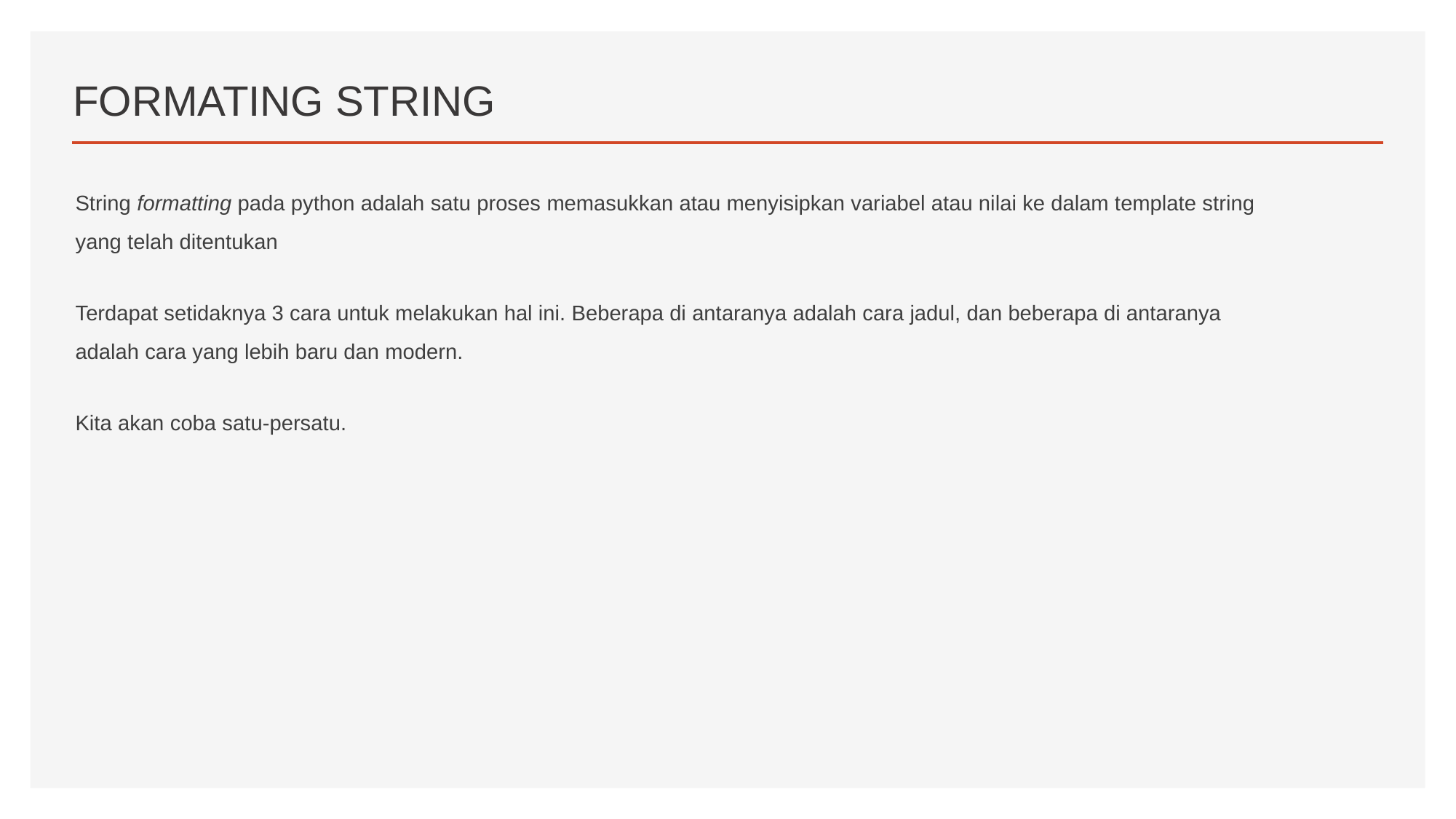

# FORMATING STRING
String formatting pada python adalah satu proses memasukkan atau menyisipkan variabel atau nilai ke dalam template string yang telah ditentukan
Terdapat setidaknya 3 cara untuk melakukan hal ini. Beberapa di antaranya adalah cara jadul, dan beberapa di antaranya adalah cara yang lebih baru dan modern.
Kita akan coba satu-persatu.